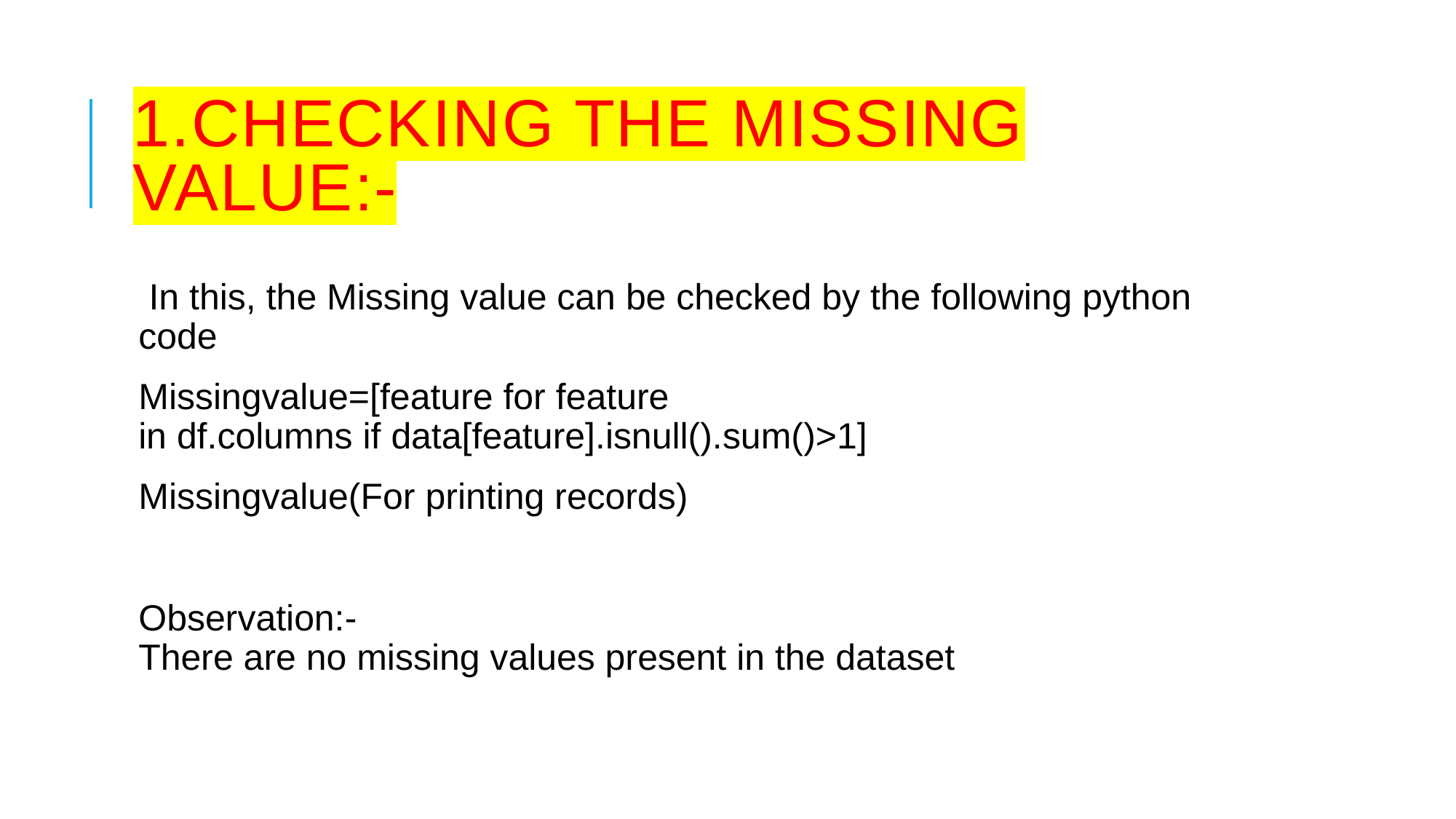

# 1.Checking the missing value:-
 In this, the Missing value can be checked by the following python code
Missingvalue=[feature for feature
in df.columns if data[feature].isnull().sum()>1]
Missingvalue(For printing records)

Observation:-
There are no missing values present in the dataset